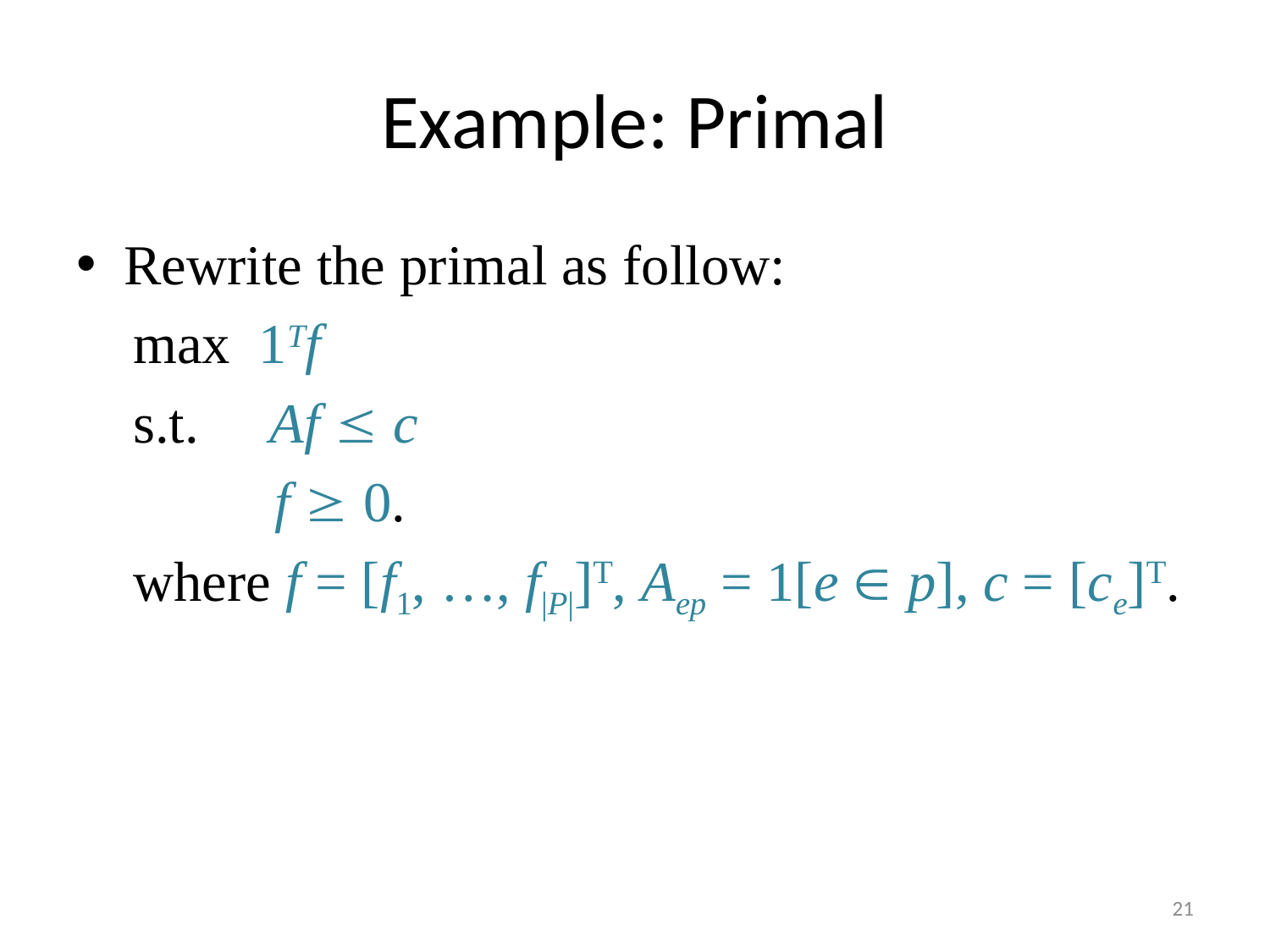

# Example: Primal
Rewrite the primal as follow:
    max  1Tf
    s.t.     Af ≤ c
              f ≥ 0.
    where f = [f1, …, f|P|]T, Aep = 1[e ∈ p], c = [ce]T.
21